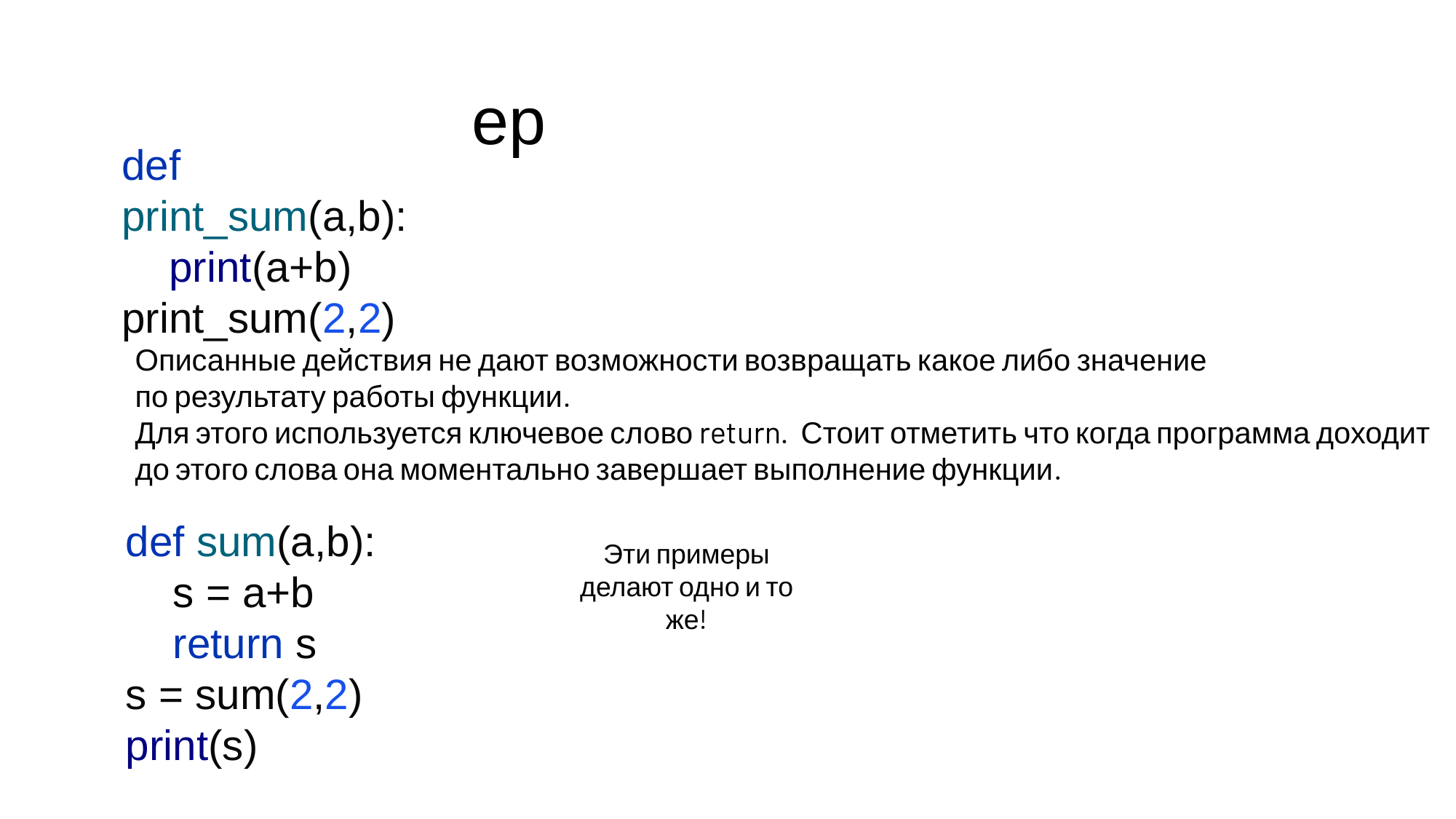

# Мини-Пример
def print_sum(a,b):
    print(a+b)
print_sum(2,2)
Описанные действия не дают возможности возвращать какое либо значение
по результату работы функции.
Для этого используется ключевое слово return.  Стоит отметить что когда программа доходит до этого слова она моментально завершает выполнение функции.

def sum(a,b):
    s = a+b
    return s
s = sum(2,2)
print(s)
Эти примеры делают одно и то же!